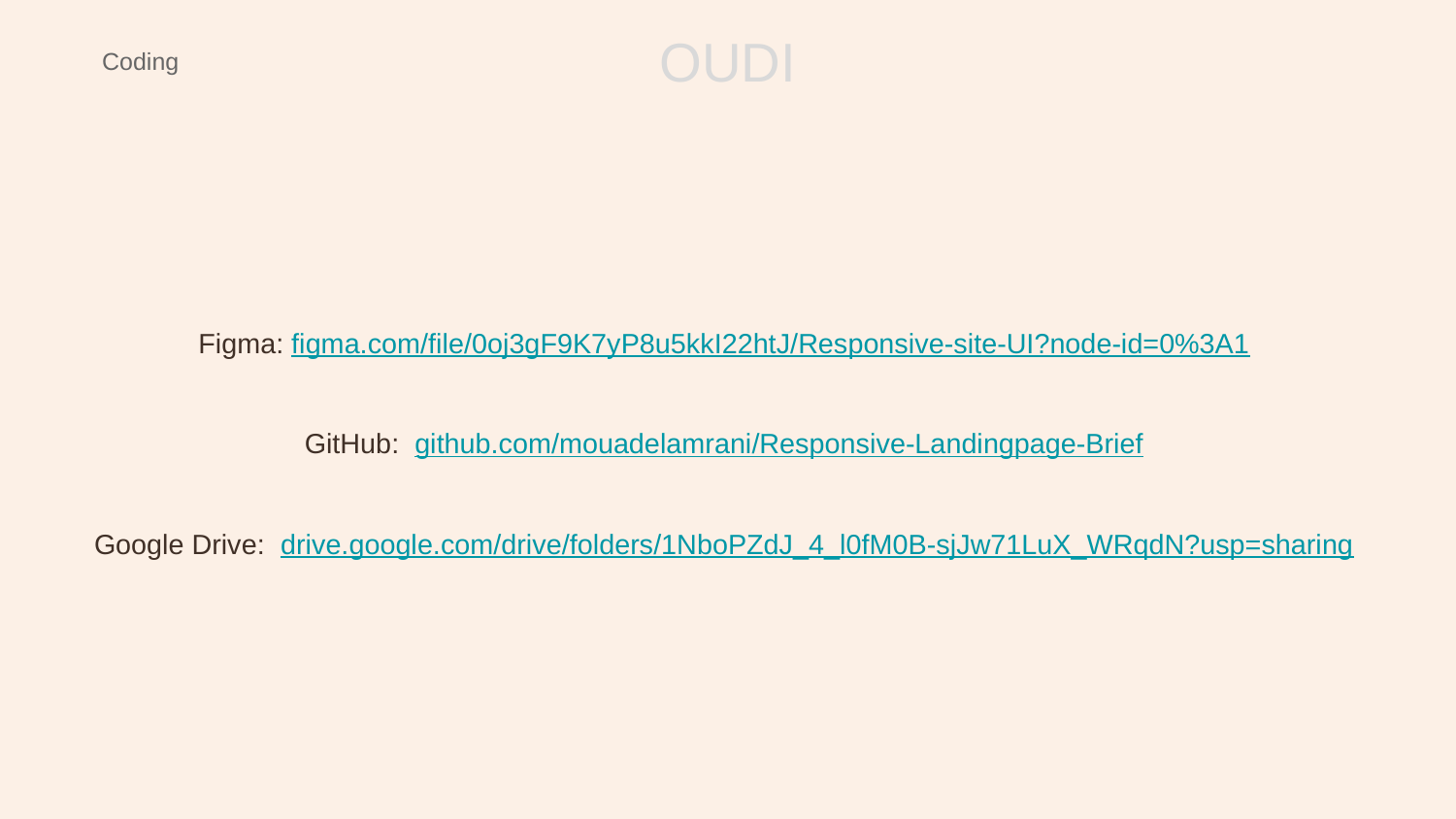

# OUDI
Coding
Figma: figma.com/file/0oj3gF9K7yP8u5kkI22htJ/Responsive-site-UI?node-id=0%3A1
GitHub:  github.com/mouadelamrani/Responsive-Landingpage-Brief
Google Drive:  drive.google.com/drive/folders/1NboPZdJ_4_l0fM0B-sjJw71LuX_WRqdN?usp=sharing